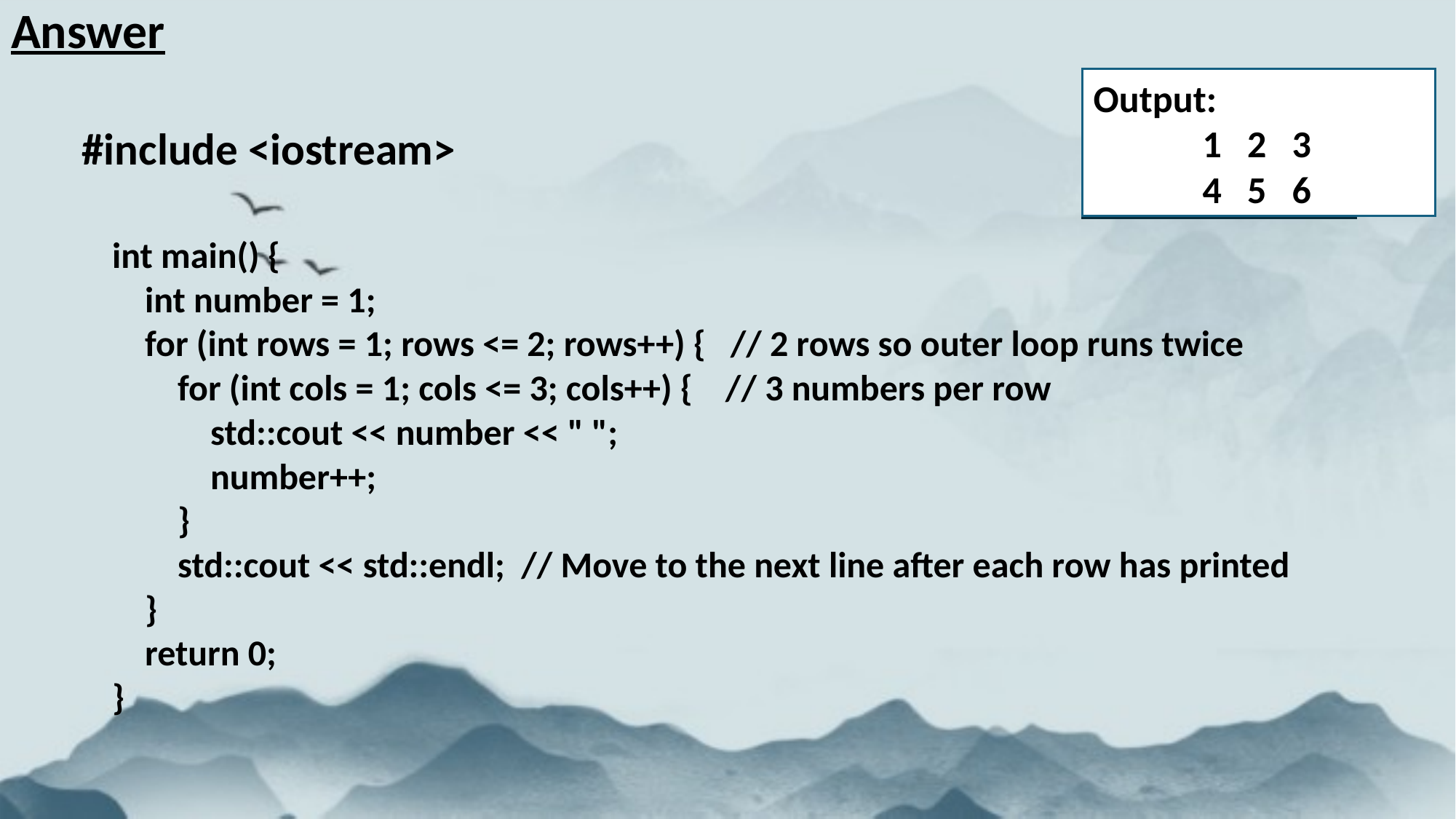

Answer

	#include <iostream>

int main() {
    int number = 1;
    for (int rows = 1; rows <= 2; rows++) {   // 2 rows so outer loop runs twice
        for (int cols = 1; cols <= 3; cols++) {    // 3 numbers per row
            std::cout << number << " ";
            number++;
        }
        std::cout << std::endl;  // Move to the next line after each row has printed
    }
    return 0;
}

Output:
	1   2   3
	4   5   6